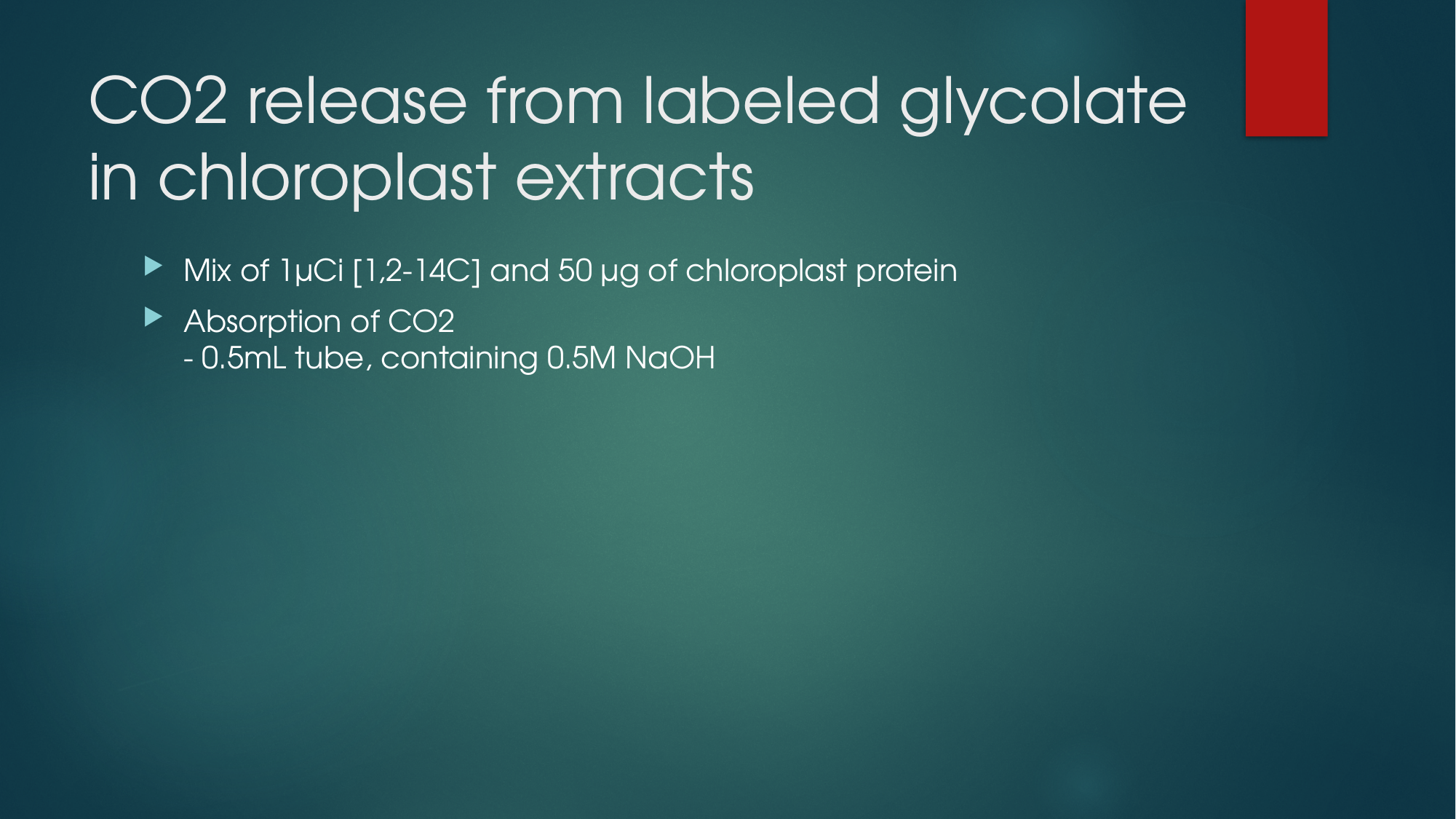

# CO2 release from labeled glycolate in chloroplast extracts
Mix of 1µCi [1,2-14C] and 50 µg of chloroplast protein
Absorption of CO2
- 0.5mL tube, containing 0.5M NaOH